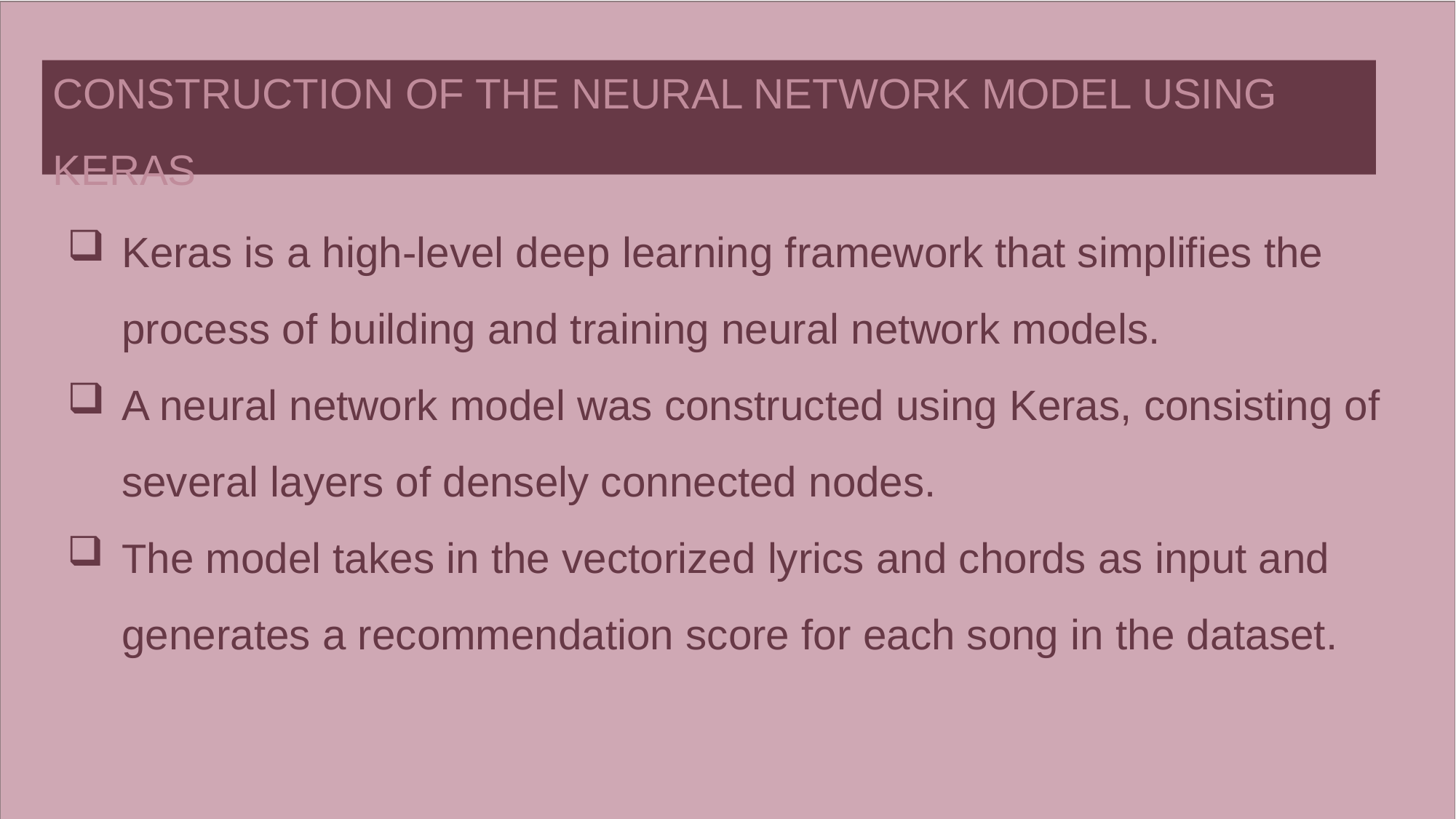

# Construction of the neural network model using Keras
Keras is a high-level deep learning framework that simplifies the process of building and training neural network models.
A neural network model was constructed using Keras, consisting of several layers of densely connected nodes.
The model takes in the vectorized lyrics and chords as input and generates a recommendation score for each song in the dataset.